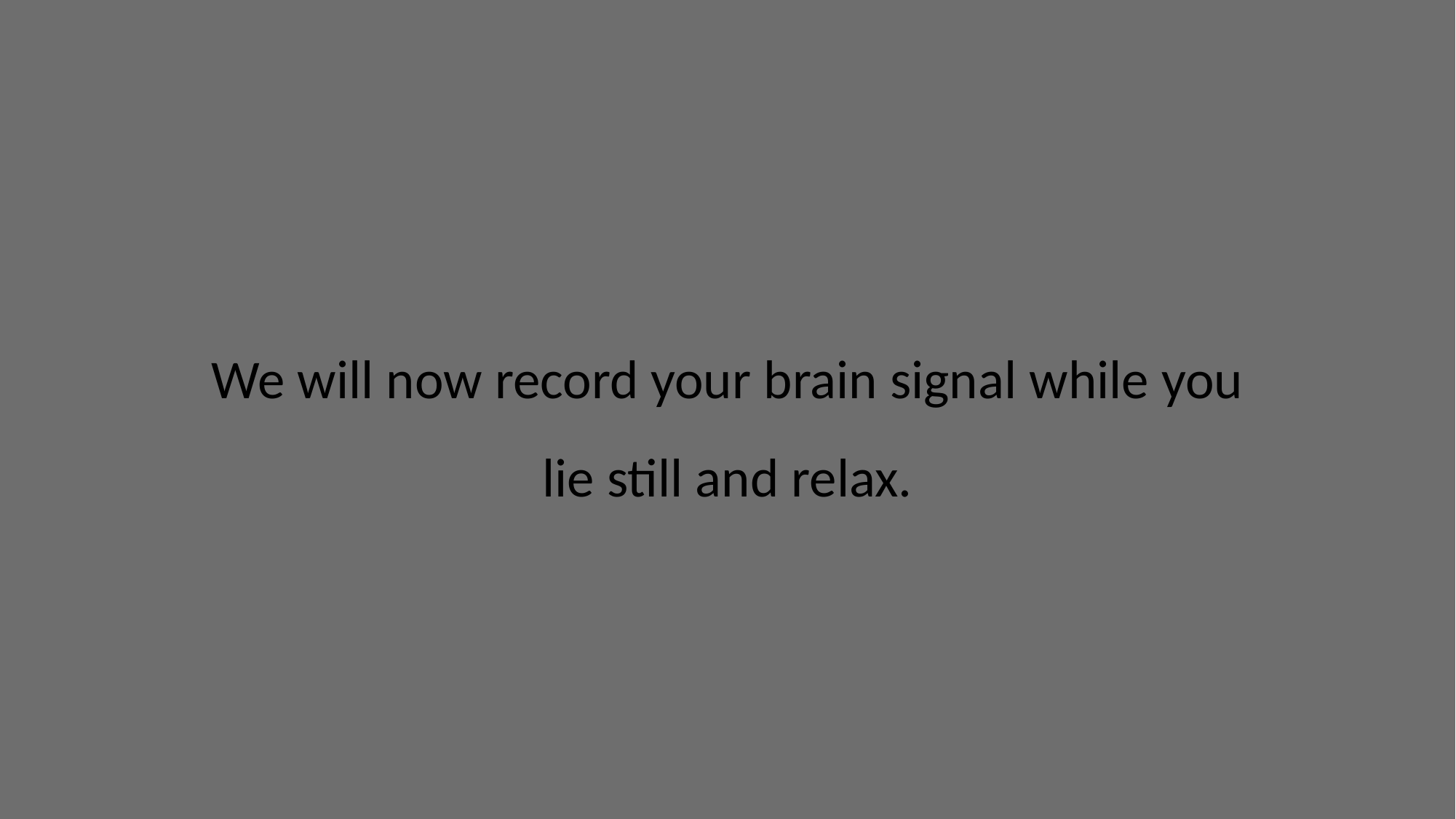

We will now record your brain signal while you lie still and relax.